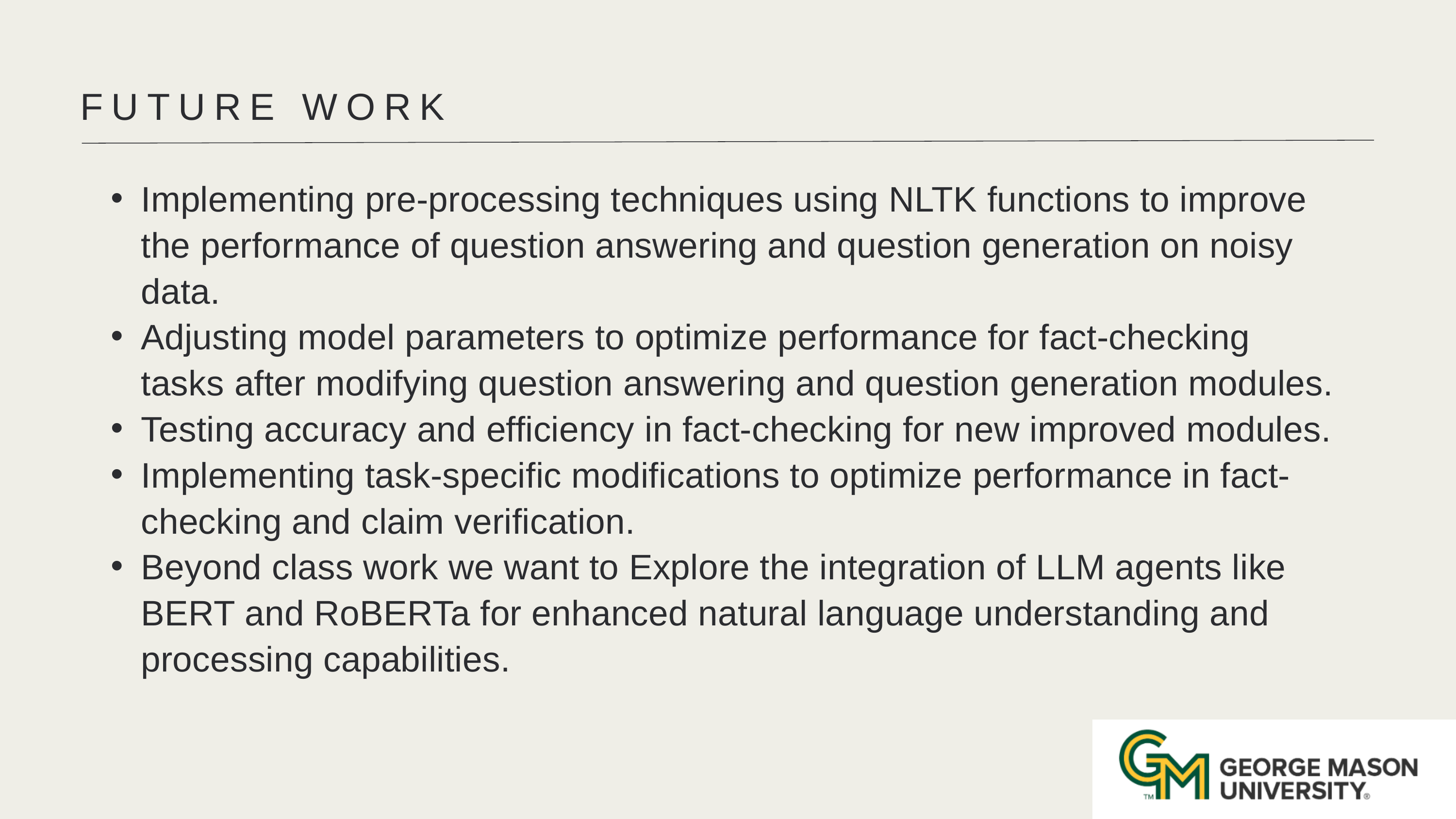

FUTURE WORK

Implementing pre-processing techniques using NLTK functions to improve the performance of question answering and question generation on noisy data.
Adjusting model parameters to optimize performance for fact-checking tasks after modifying question answering and question generation modules.
Testing accuracy and efficiency in fact-checking for new improved modules.
Implementing task-specific modifications to optimize performance in fact-checking and claim verification.
Beyond class work we want to Explore the integration of LLM agents like BERT and RoBERTa for enhanced natural language understanding and processing capabilities.